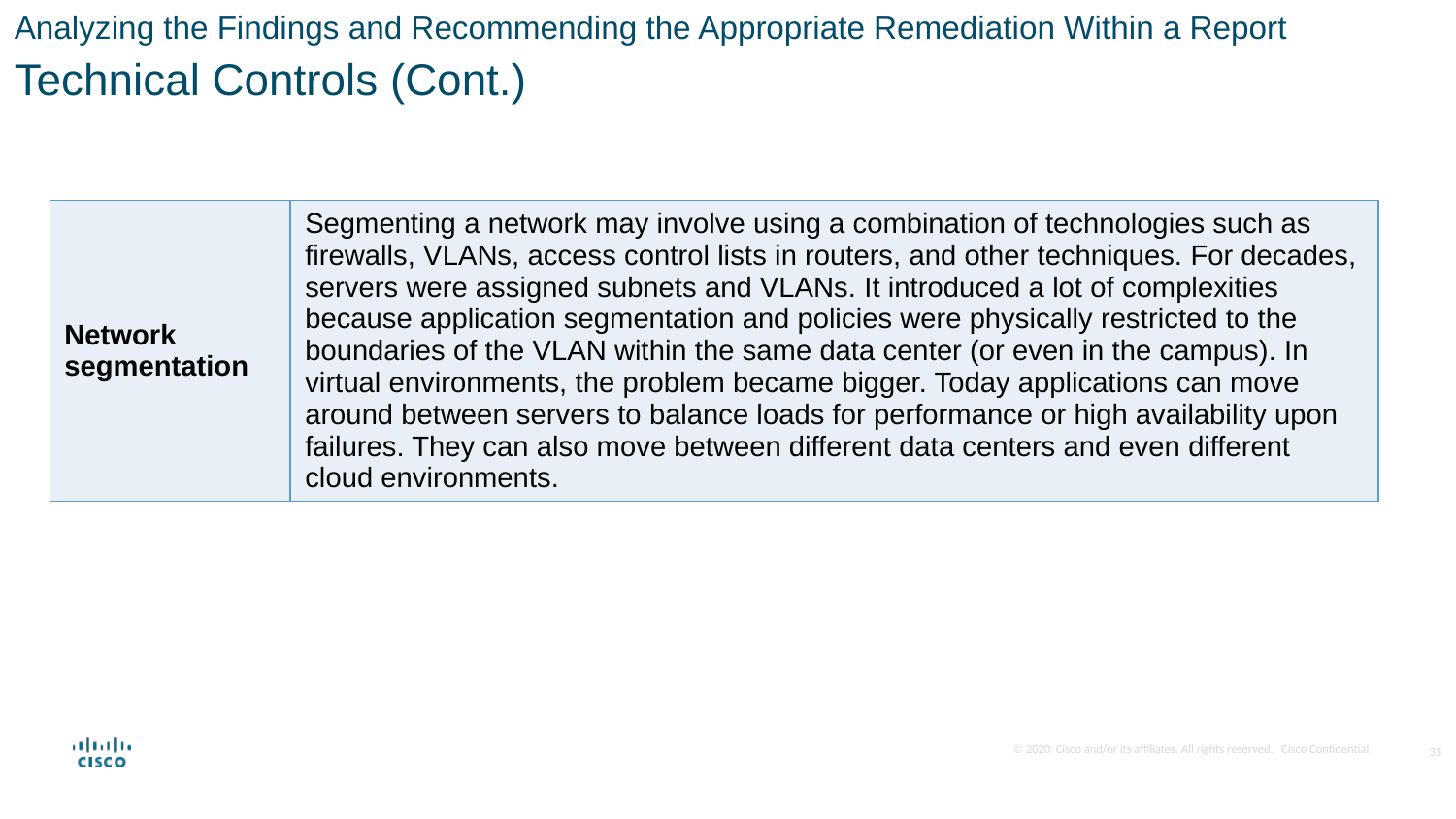

Analyzing the Findings and Recommending the Appropriate Remediation Within a Report
Technical Controls (Cont.)
| Network segmentation | Segmenting a network may involve using a combination of technologies such as firewalls, VLANs, access control lists in routers, and other techniques. For decades, servers were assigned subnets and VLANs. It introduced a lot of complexities because application segmentation and policies were physically restricted to the boundaries of the VLAN within the same data center (or even in the campus). In virtual environments, the problem became bigger. Today applications can move around between servers to balance loads for performance or high availability upon failures. They can also move between different data centers and even different cloud environments. |
| --- | --- |
33